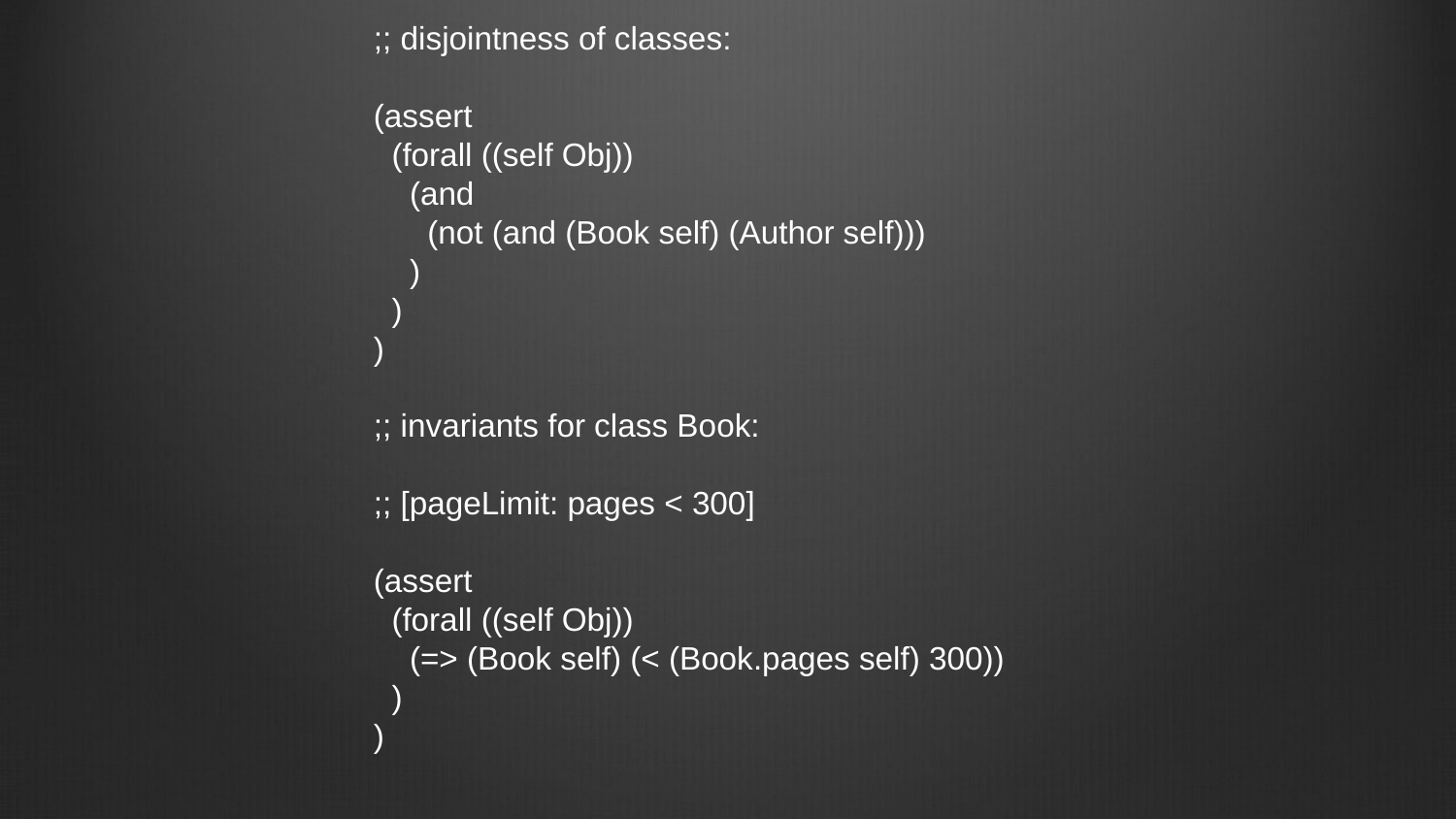

;; disjointness of classes:

(assert
  (forall ((self Obj))
    (and
      (not (and (Book self) (Author self)))
    )
  )
)

;; invariants for class Book:

;; [pageLimit: pages < 300]

(assert
  (forall ((self Obj))
    (=> (Book self) (< (Book.pages self) 300))
  )
)